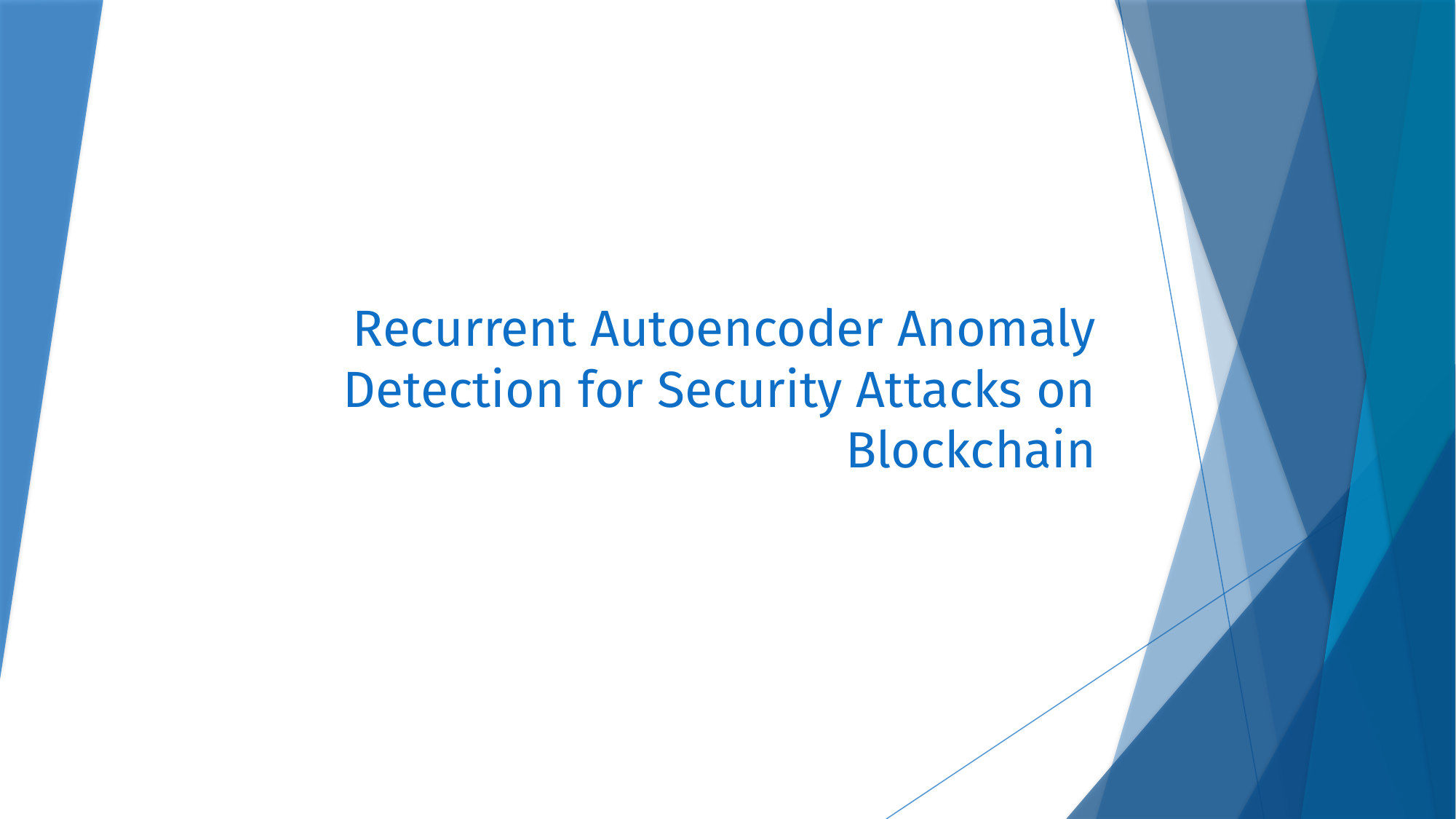

# Recurrent Autoencoder Anomaly Detection for Security Attacks on Blockchain